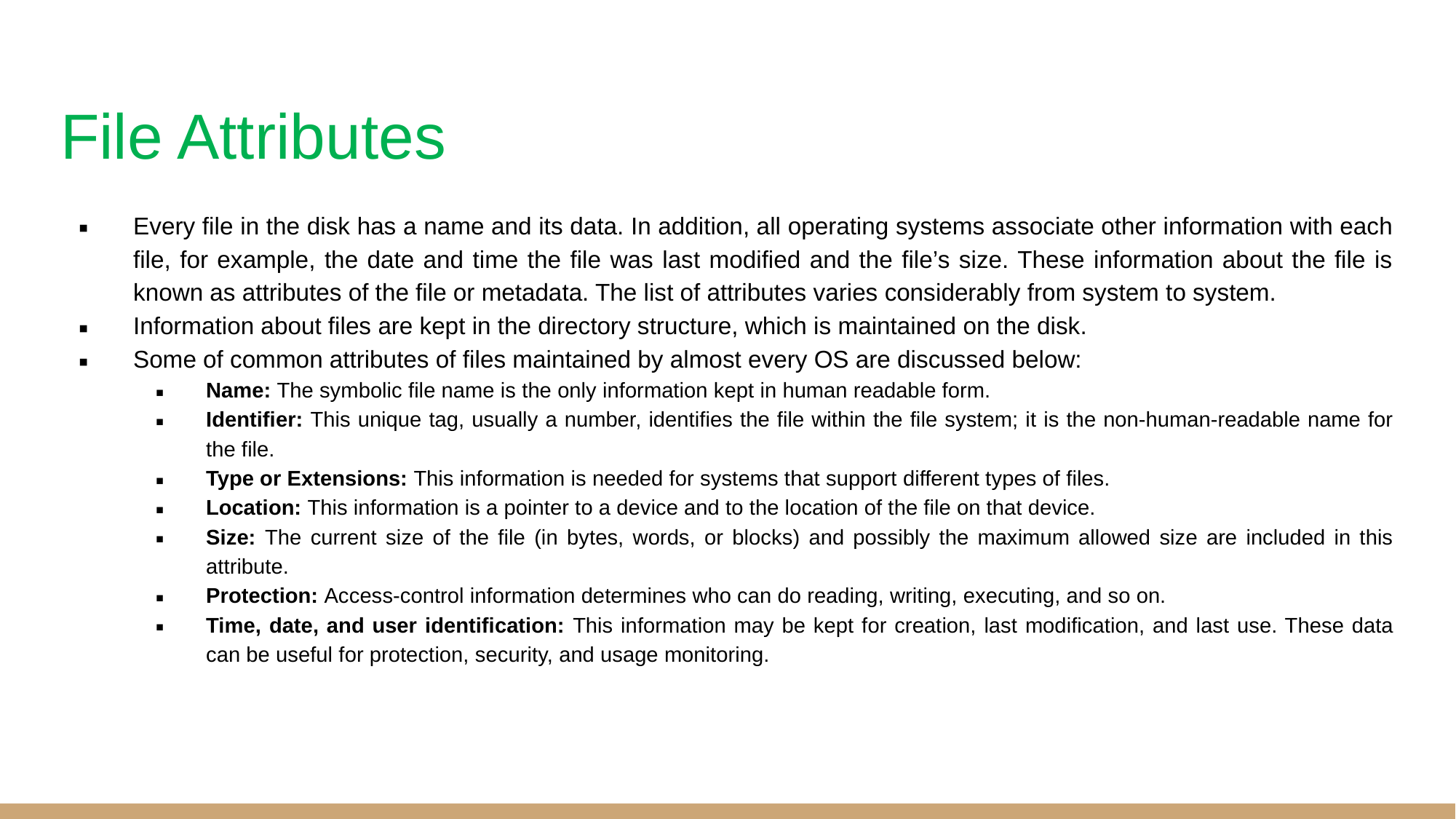

# File Attributes
Every file in the disk has a name and its data. In addition, all operating systems associate other information with each file, for example, the date and time the file was last modified and the file’s size. These information about the file is known as attributes of the file or metadata. The list of attributes varies considerably from system to system.
Information about files are kept in the directory structure, which is maintained on the disk.
Some of common attributes of files maintained by almost every OS are discussed below:
Name: The symbolic file name is the only information kept in human readable form.
Identifier: This unique tag, usually a number, identifies the file within the file system; it is the non-human-readable name for the file.
Type or Extensions: This information is needed for systems that support different types of files.
Location: This information is a pointer to a device and to the location of the file on that device.
Size: The current size of the file (in bytes, words, or blocks) and possibly the maximum allowed size are included in this attribute.
Protection: Access-control information determines who can do reading, writing, executing, and so on.
Time, date, and user identification: This information may be kept for creation, last modification, and last use. These data can be useful for protection, security, and usage monitoring.